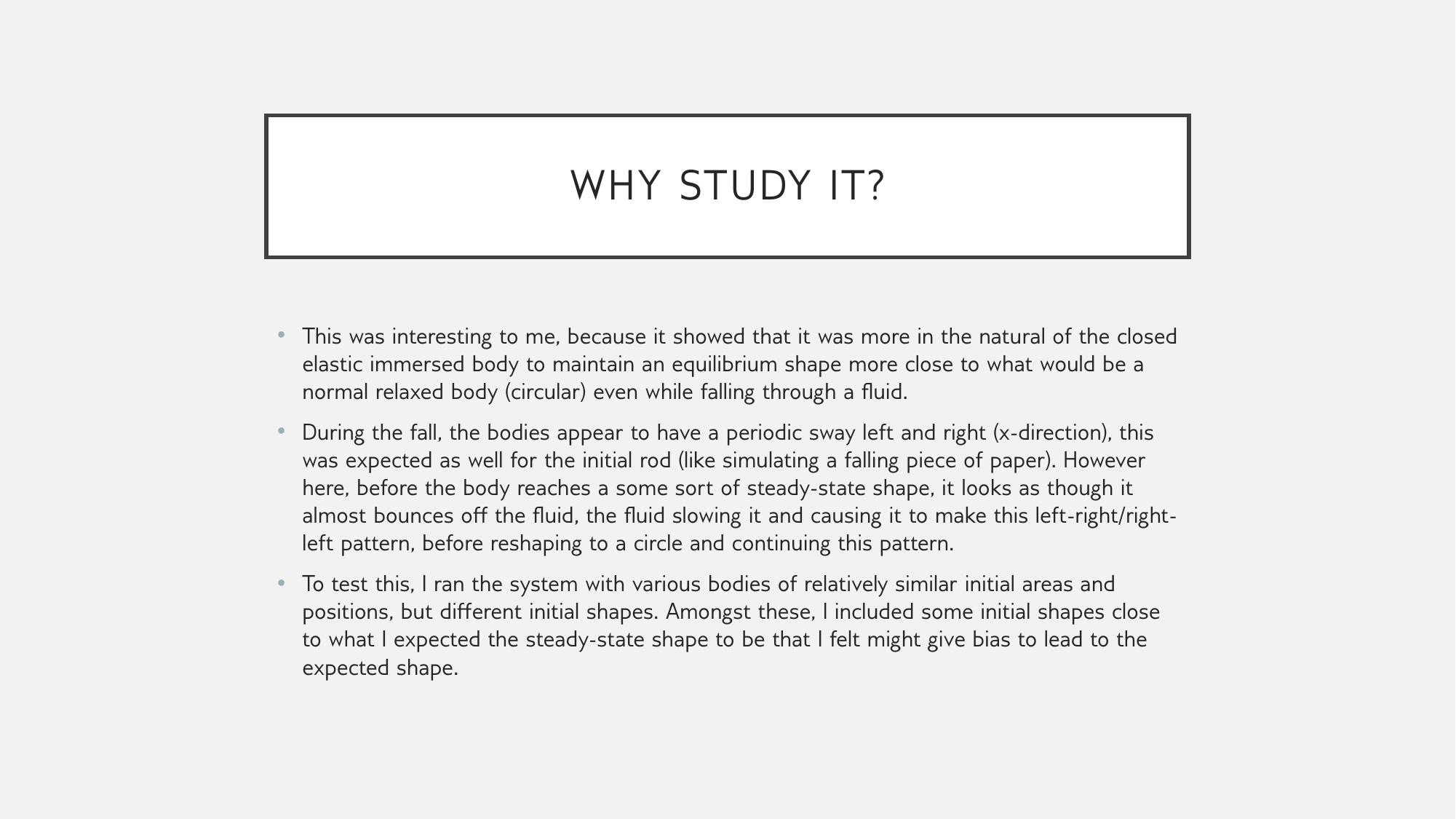

# Why study it?
This was interesting to me, because it showed that it was more in the natural of the closed elastic immersed body to maintain an equilibrium shape more close to what would be a normal relaxed body (circular) even while falling through a fluid.
During the fall, the bodies appear to have a periodic sway left and right (x-direction), this was expected as well for the initial rod (like simulating a falling piece of paper). However here, before the body reaches a some sort of steady-state shape, it looks as though it almost bounces off the fluid, the fluid slowing it and causing it to make this left-right/right-left pattern, before reshaping to a circle and continuing this pattern.
To test this, I ran the system with various bodies of relatively similar initial areas and positions, but different initial shapes. Amongst these, I included some initial shapes close to what I expected the steady-state shape to be that I felt might give bias to lead to the expected shape.